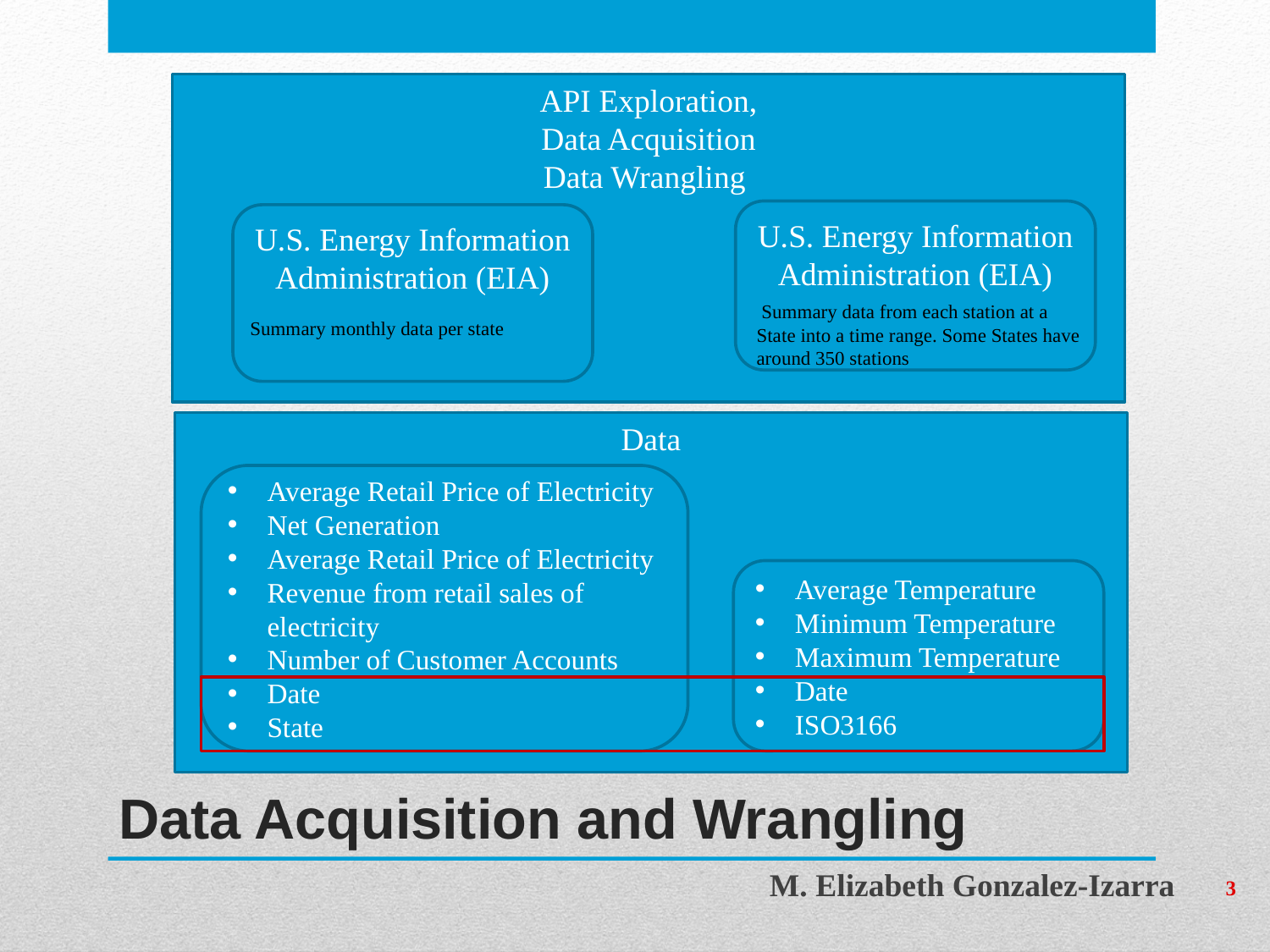

API Exploration,
Data Acquisition
Data Wrangling

U.S. Energy Information Administration (EIA)
U.S. Energy Information Administration (EIA)
 Summary data from each station at a State into a time range. Some States have around 350 stations
 Summary monthly data per state
Data
Average Retail Price of Electricity
Net Generation
Average Retail Price of Electricity
Revenue from retail sales of electricity
Number of Customer Accounts
Date
State
Average Temperature
Minimum Temperature
Maximum Temperature
Date
ISO3166
# Data Acquisition and Wrangling

3